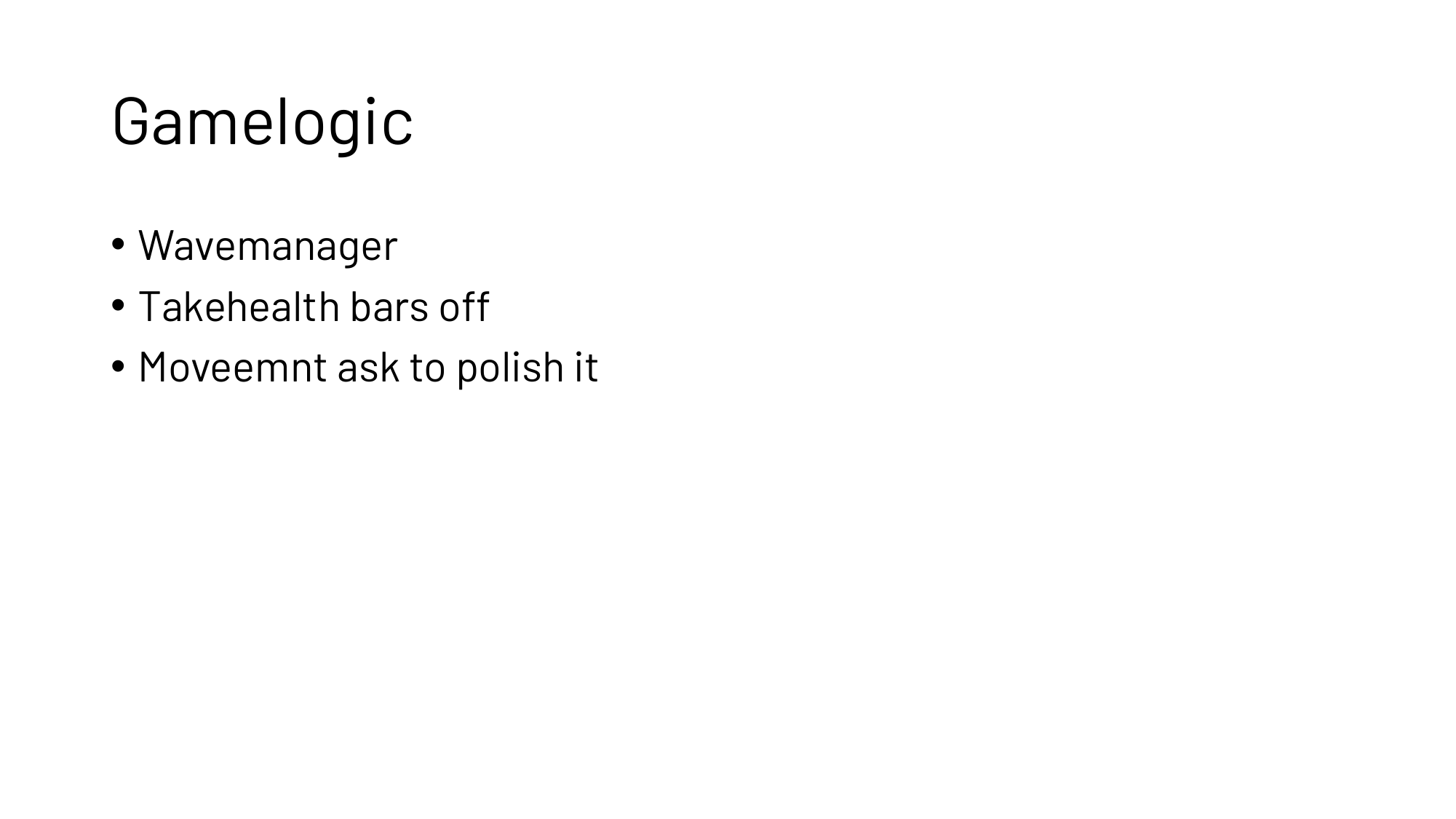

# Gamelogic
Wavemanager
Takehealth bars off
Moveemnt ask to polish it